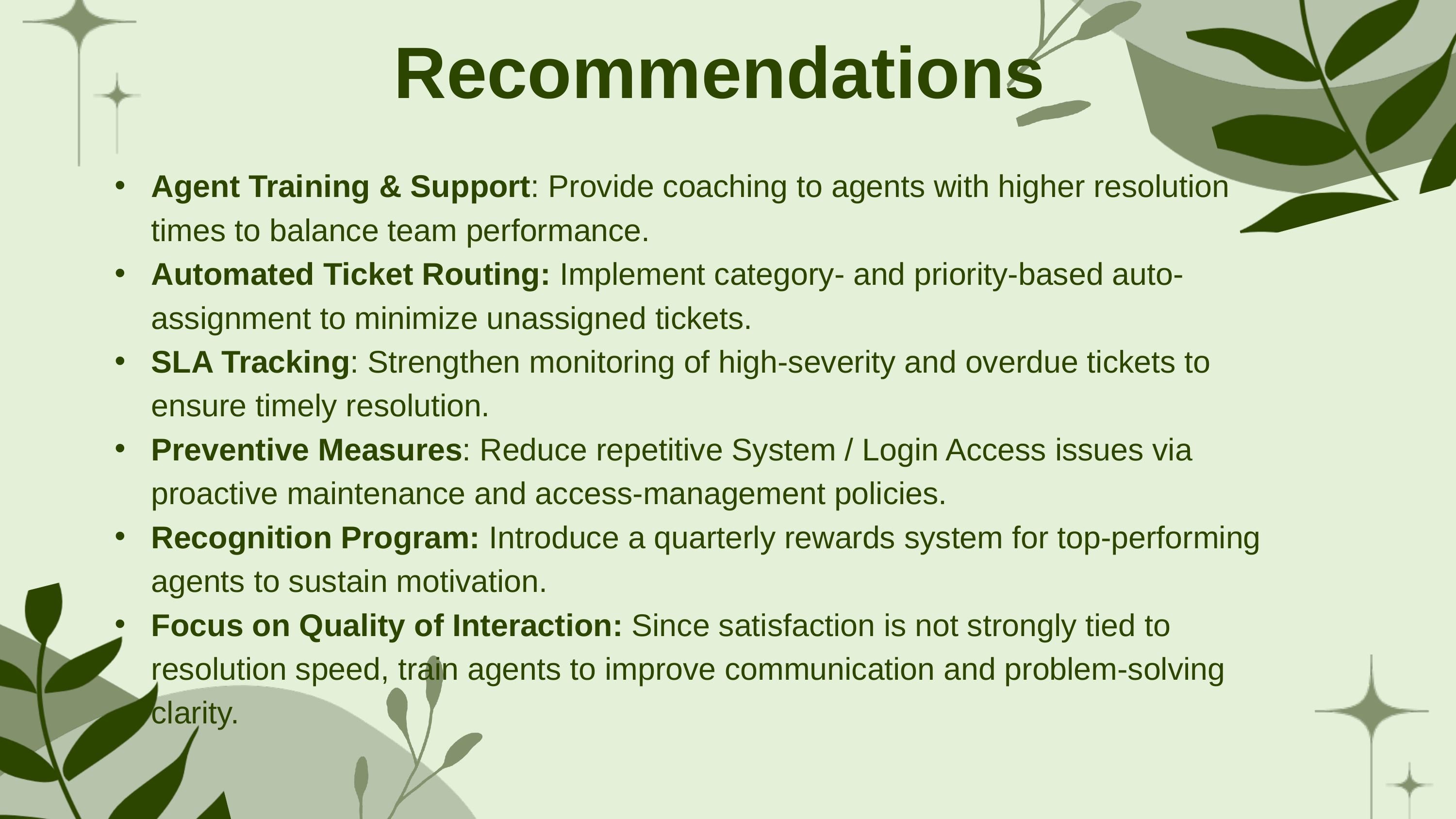

Recommendations
Agent Training & Support: Provide coaching to agents with higher resolution times to balance team performance.
Automated Ticket Routing: Implement category- and priority-based auto-assignment to minimize unassigned tickets.
SLA Tracking: Strengthen monitoring of high-severity and overdue tickets to ensure timely resolution.
Preventive Measures: Reduce repetitive System / Login Access issues via proactive maintenance and access-management policies.
Recognition Program: Introduce a quarterly rewards system for top-performing agents to sustain motivation.
Focus on Quality of Interaction: Since satisfaction is not strongly tied to resolution speed, train agents to improve communication and problem-solving clarity.